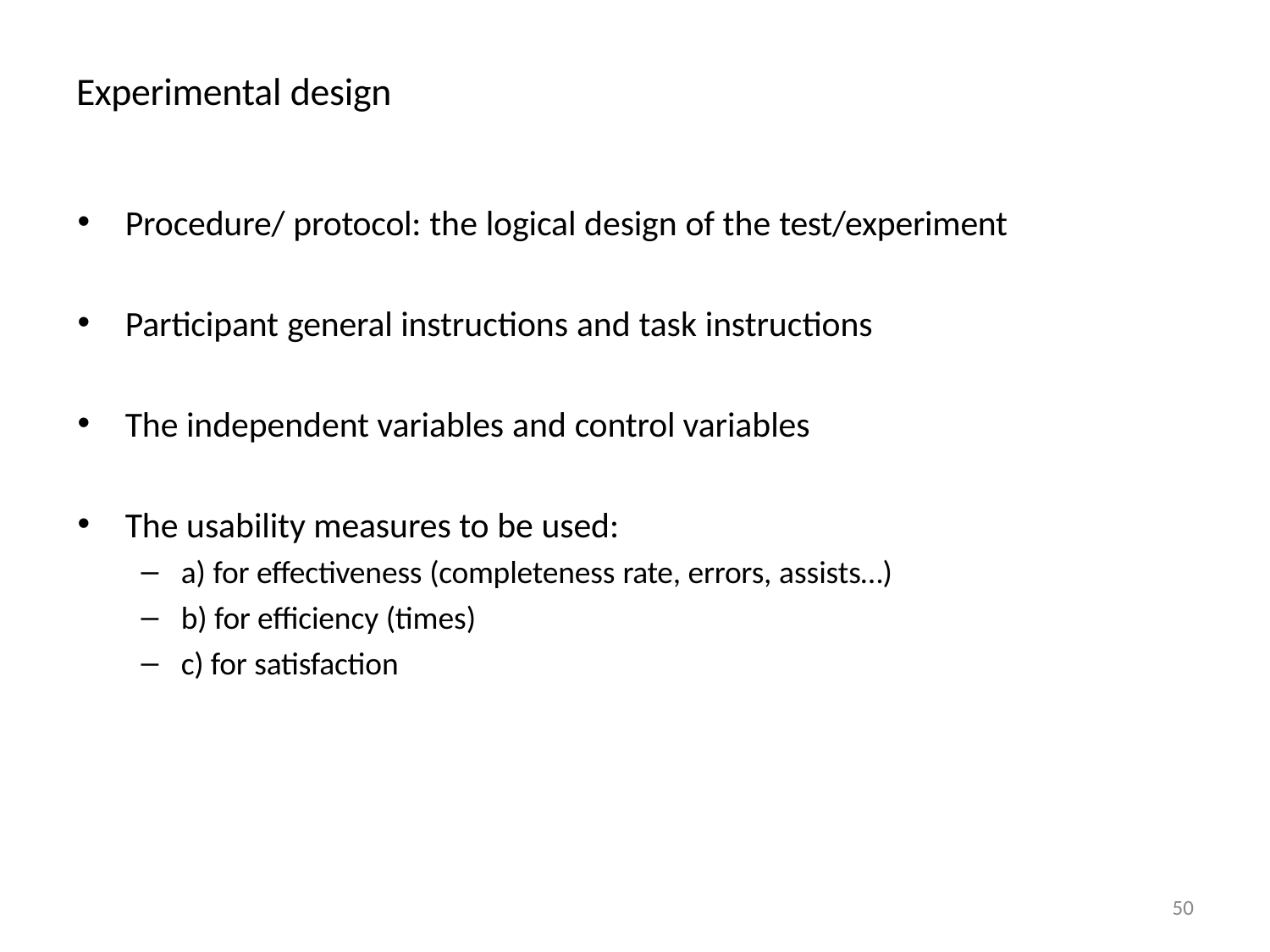

# Experimental design
Procedure/ protocol: the logical design of the test/experiment

Participant general instructions and task instructions

The independent variables and control variables

The usability measures to be used:
a) for effectiveness (completeness rate, errors, assists…)
b) for efficiency (times)
c) for satisfaction
50